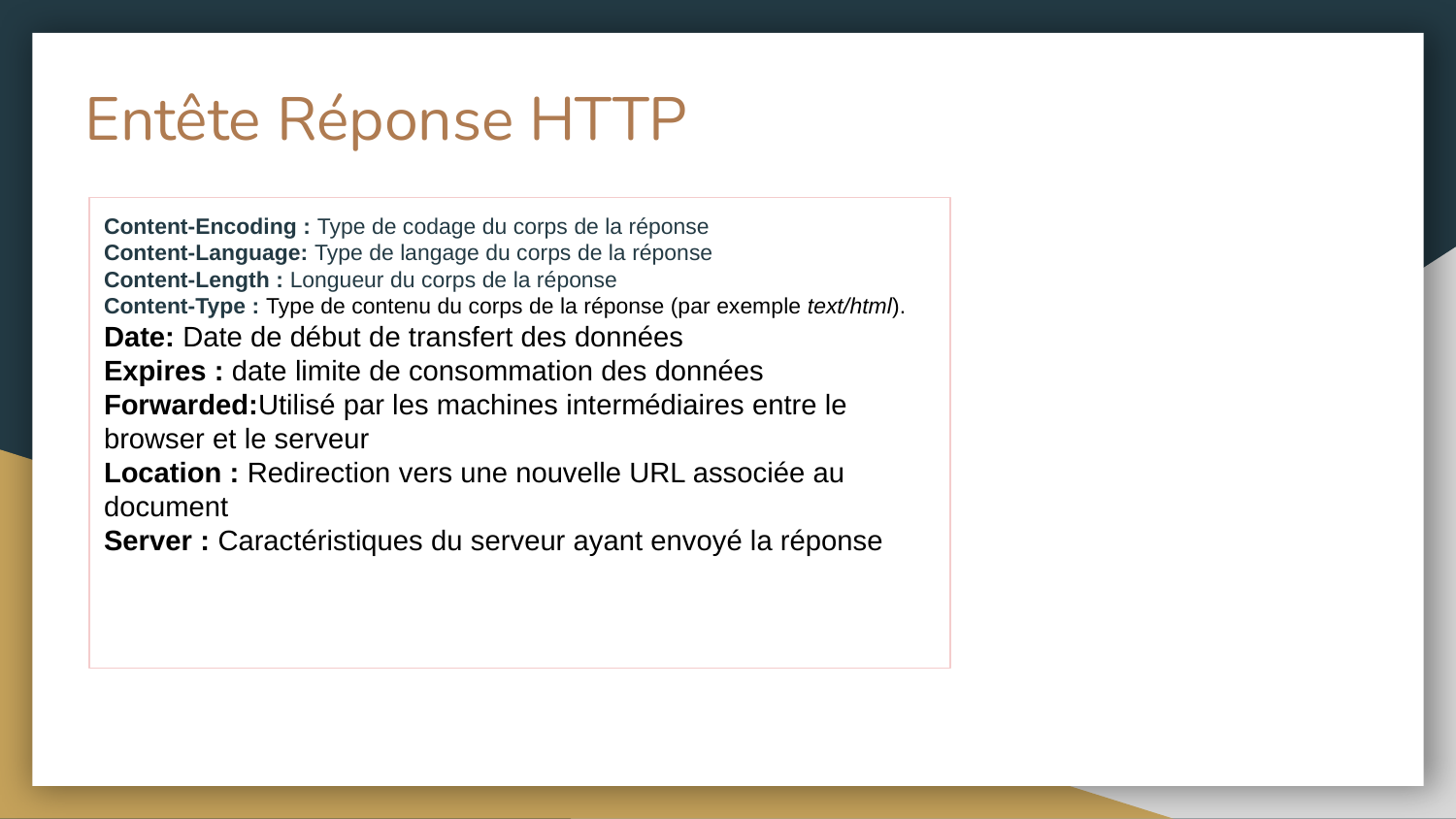

# Entête Réponse HTTP
Content-Encoding : Type de codage du corps de la réponse
Content-Language: Type de langage du corps de la réponse
Content-Length : Longueur du corps de la réponse
Content-Type : Type de contenu du corps de la réponse (par exemple text/html).
Date: Date de début de transfert des données
Expires : date limite de consommation des données
Forwarded:Utilisé par les machines intermédiaires entre le browser et le serveur
Location : Redirection vers une nouvelle URL associée au document
Server : Caractéristiques du serveur ayant envoyé la réponse